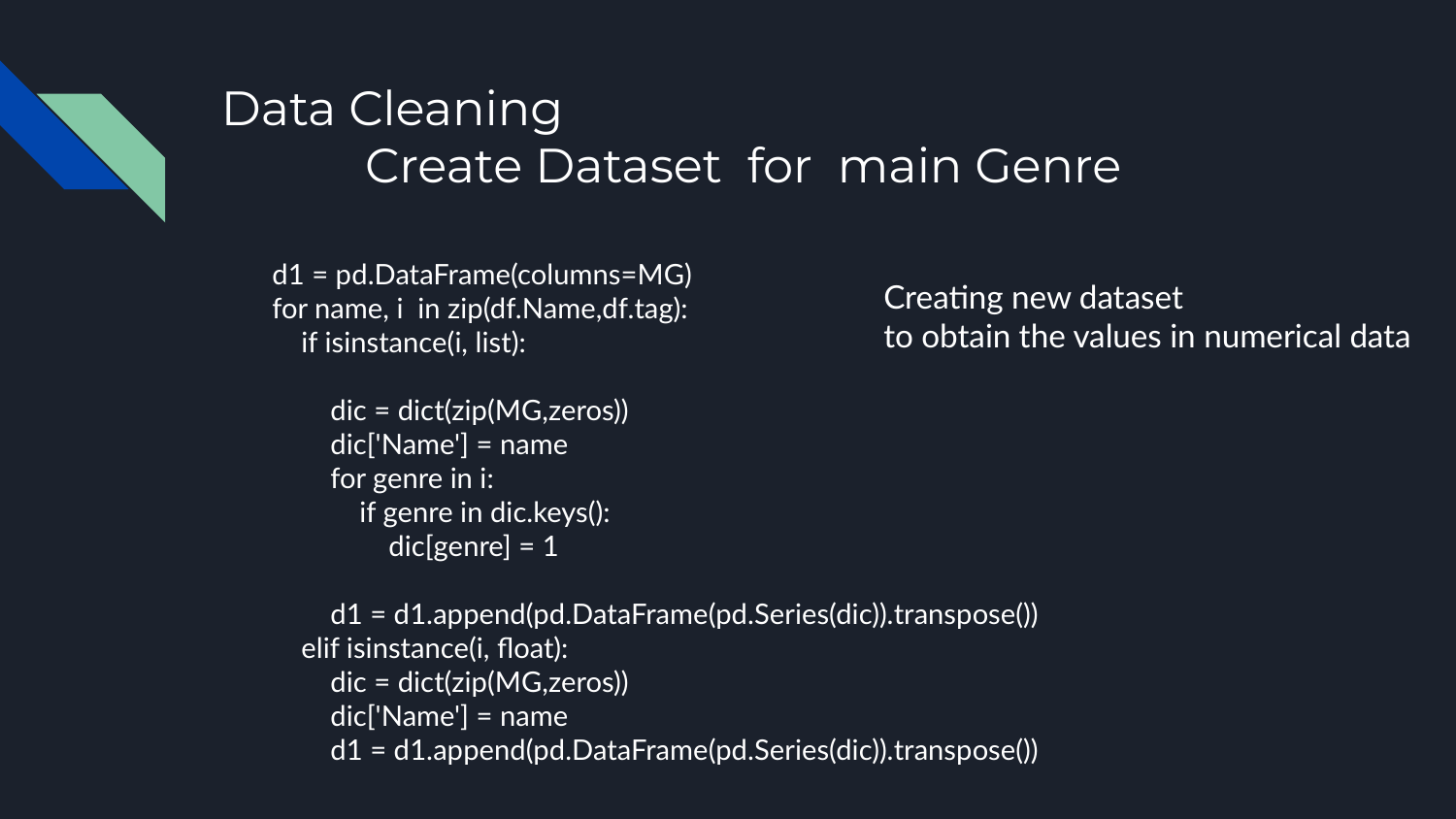

# Data Cleaning
	Create Dataset  for  main Genre

d1 = pd.DataFrame(columns=MG)
for name, i  in zip(df.Name,df.tag):
    if isinstance(i, list):

        dic = dict(zip(MG,zeros))
        dic['Name'] = name
        for genre in i:
            if genre in dic.keys():
                dic[genre] = 1

        d1 = d1.append(pd.DataFrame(pd.Series(dic)).transpose())
    elif isinstance(i, float):
        dic = dict(zip(MG,zeros))
        dic['Name'] = name
        d1 = d1.append(pd.DataFrame(pd.Series(dic)).transpose())

Creating new dataset
to obtain the values in numerical data